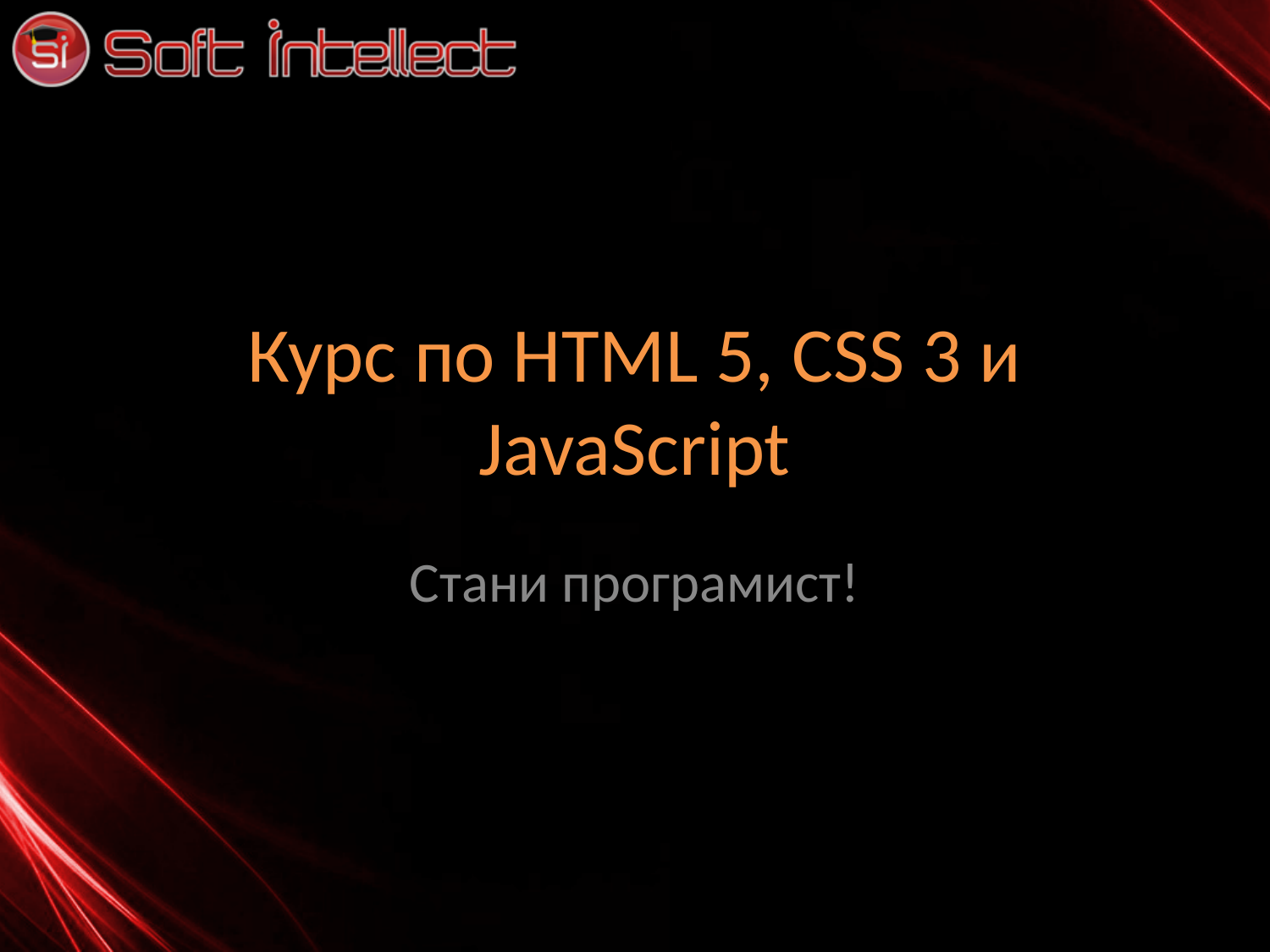

# Курс по HTML 5, CSS 3 и JavaScript
Стани програмист!